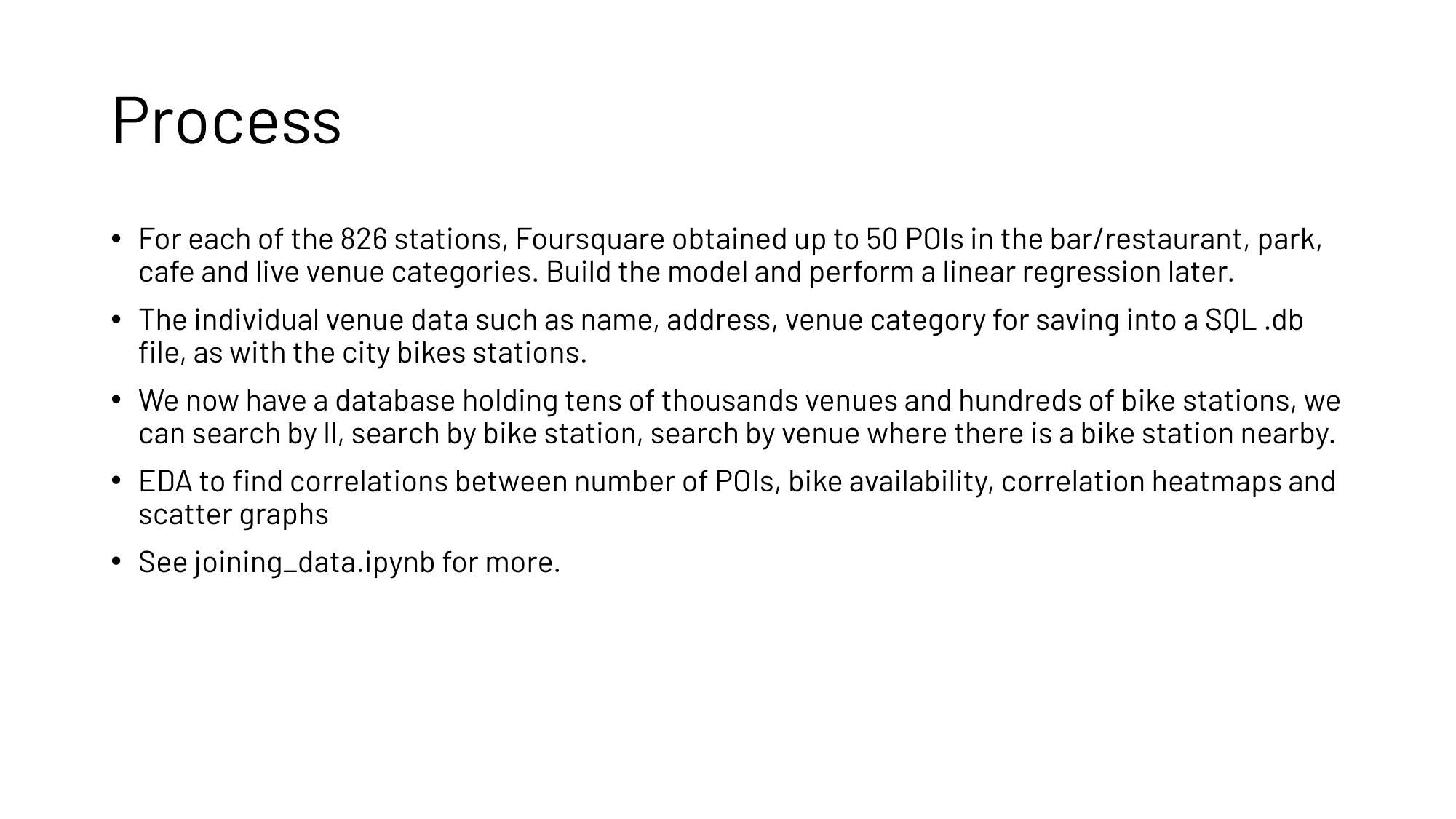

Process
For each of the 826 stations, Foursquare obtained up to 50 POIs in the bar/restaurant, park, cafe and live venue categories. Build the model and perform a linear regression later.
The individual venue data such as name, address, venue category for saving into a SQL .db file, as with the city bikes stations.
We now have a database holding tens of thousands venues and hundreds of bike stations, we can search by ll, search by bike station, search by venue where there is a bike station nearby.
EDA to find correlations between number of POIs, bike availability, correlation heatmaps and scatter graphs
See joining_data.ipynb for more.